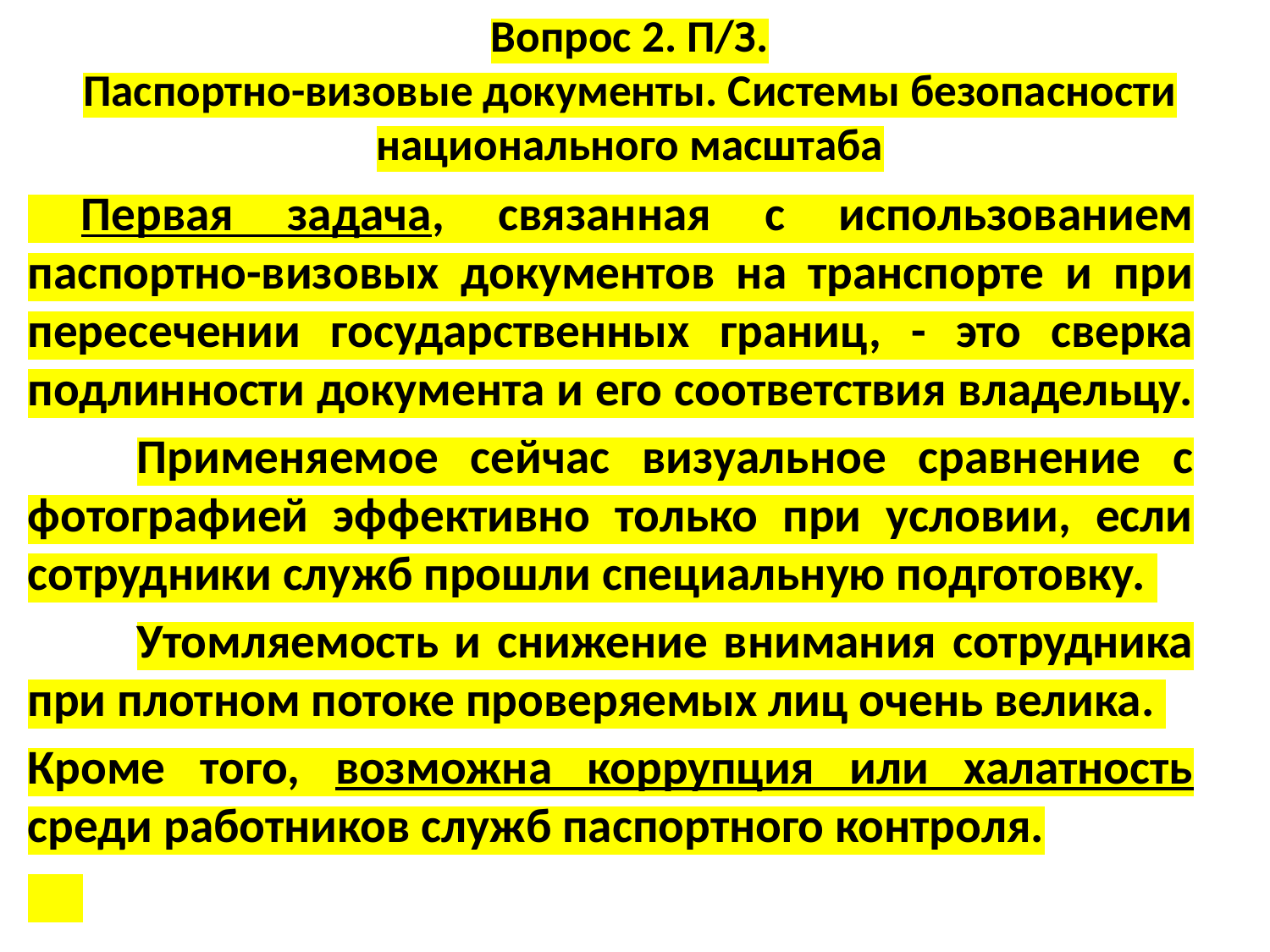

# Вопрос 2. П/З. Паспортно-визовые документы. Системы безопасности национального масштаба
 Первая задача, связанная с использованием паспортно-визовых документов на транспорте и при пересечении государственных границ, - это сверка подлинности документа и его соответствия владельцу.
	Применяемое сейчас визуальное сравнение с фотографией эффективно только при условии, если сотрудники служб прошли специальную подготовку.
	Утомляемость и снижение внимания сотрудника при плотном потоке проверяемых лиц очень велика.
Кроме того, возможна коррупция или халатность среди работников служб паспортного контроля.